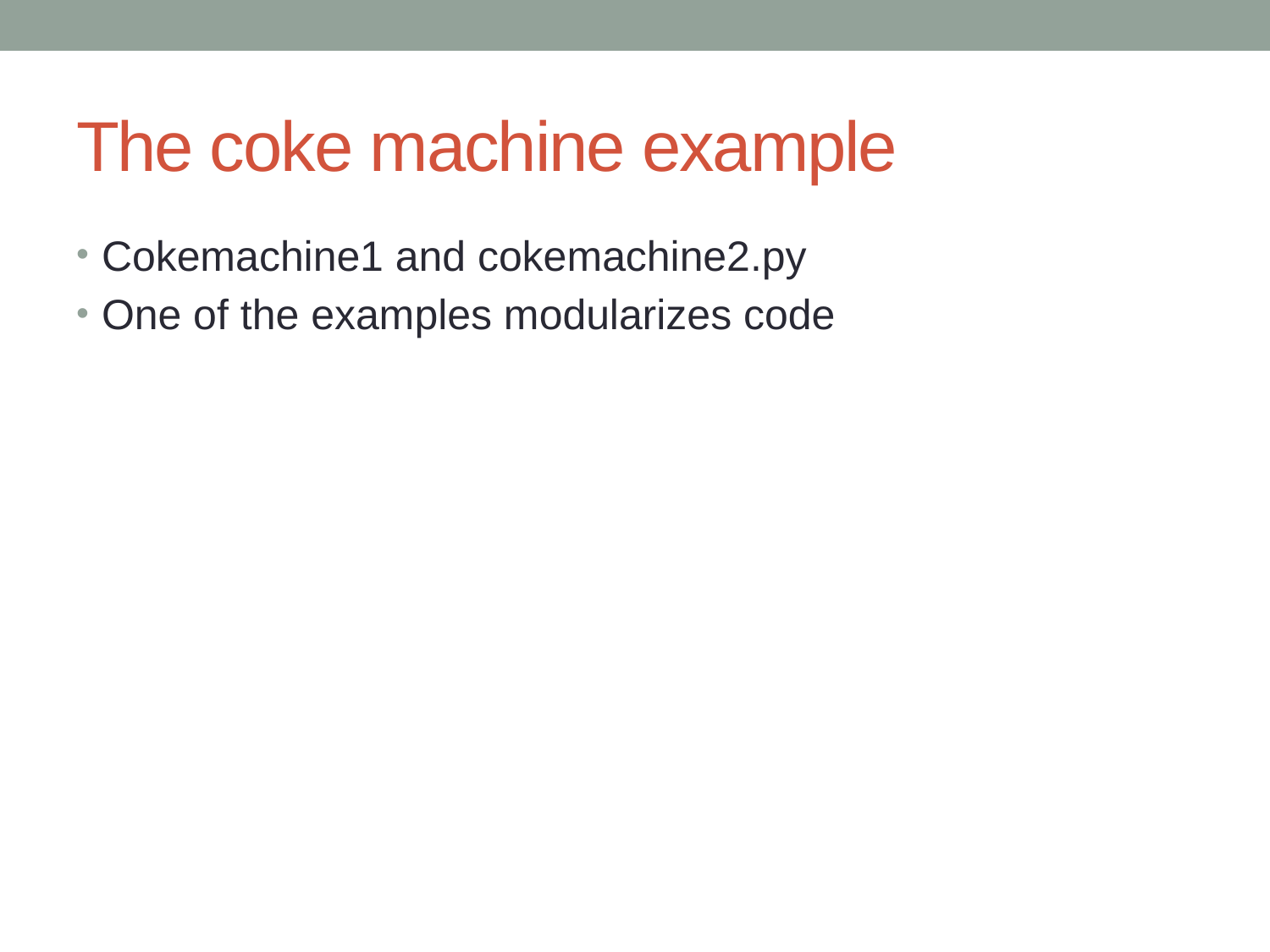

# The coke machine example
Cokemachine1 and cokemachine2.py
One of the examples modularizes code